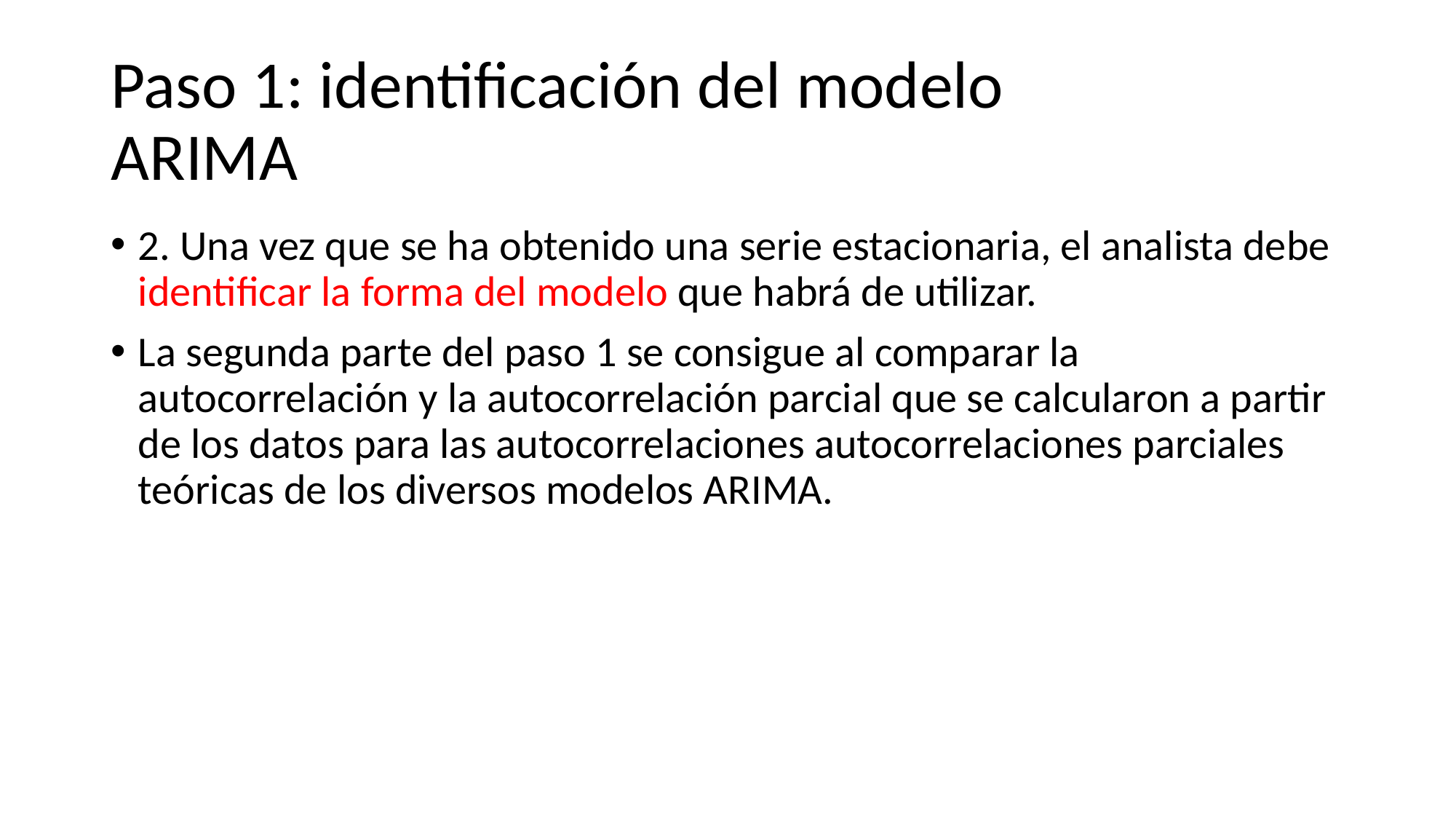

# Paso 1: identificación del modelo ARIMA
2. Una vez que se ha obtenido una serie estacionaria, el analista debe identificar la forma del modelo que habrá de utilizar.
La segunda parte del paso 1 se consigue al comparar la autocorrelación y la autocorrelación parcial que se calcularon a partir de los datos para las autocorrelaciones autocorrelaciones parciales teóricas de los diversos modelos ARIMA.